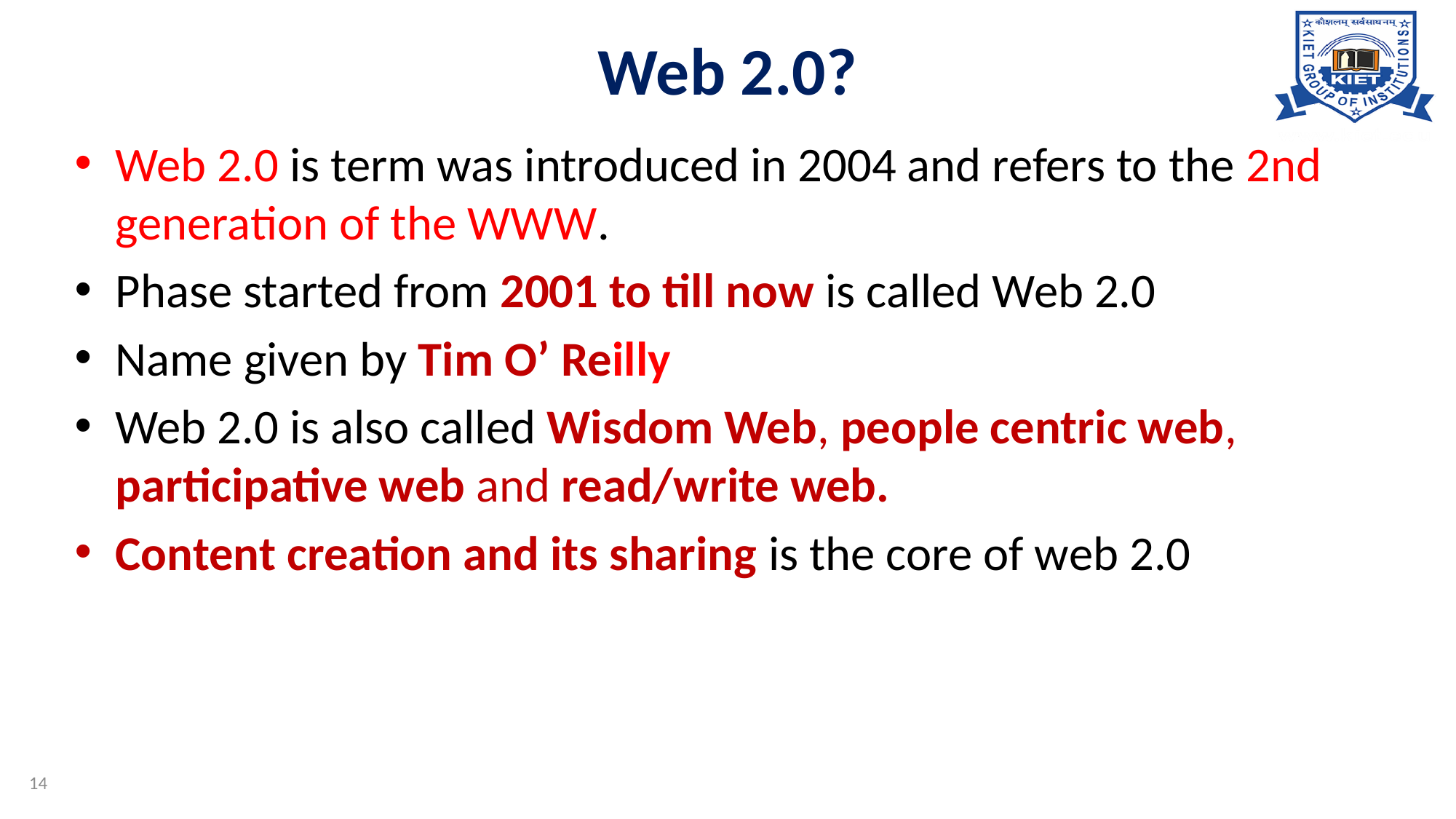

# Web 2.0?
Web 2.0 is term was introduced in 2004 and refers to the 2nd generation of the WWW.
Phase started from 2001 to till now is called Web 2.0
Name given by Tim O’ Reilly
Web 2.0 is also called Wisdom Web, people centric web, participative web and read/write web.
Content creation and its sharing is the core of web 2.0

14